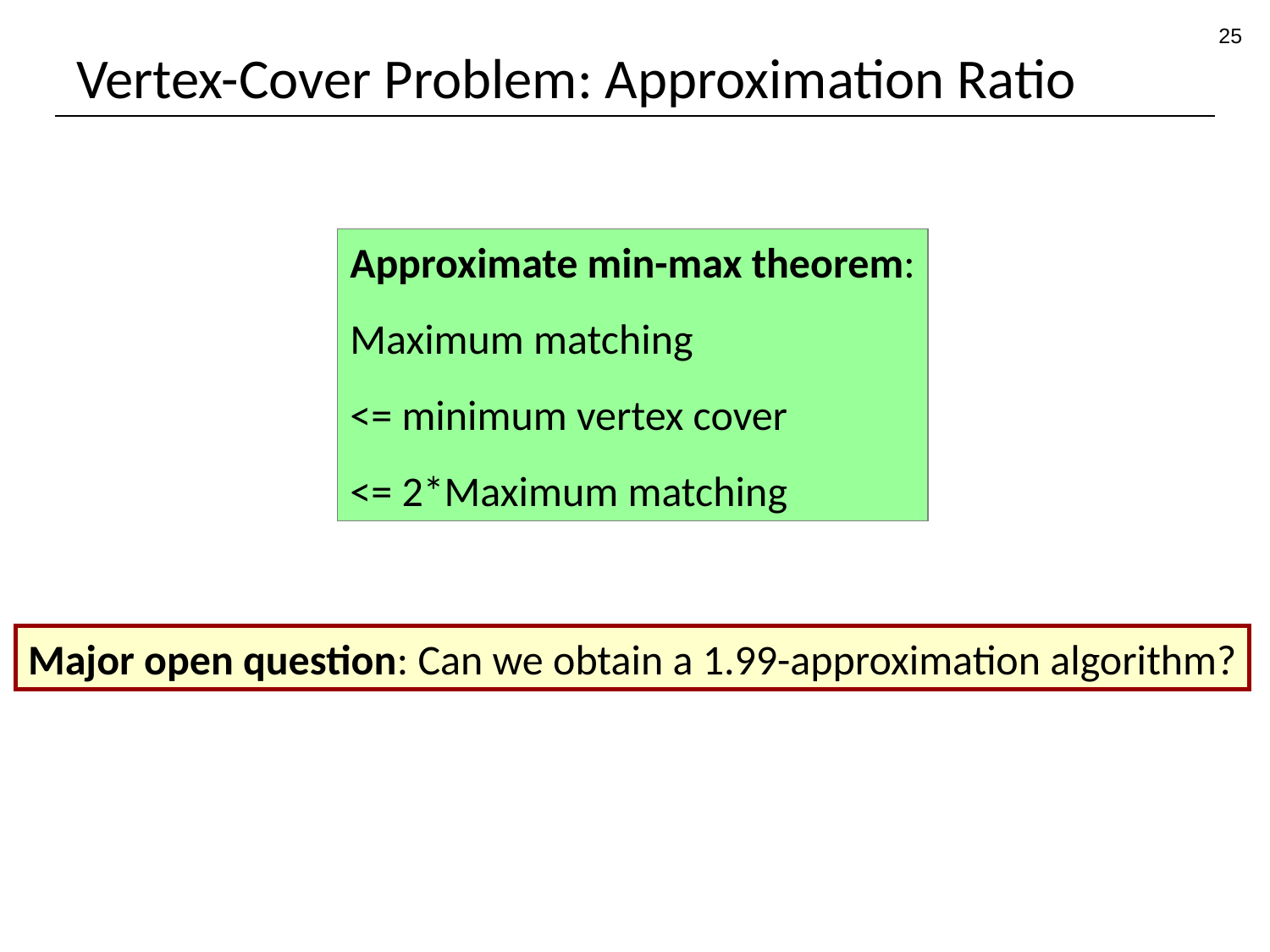

25
# Vertex-Cover Problem: Approximation Ratio
Approximate min-max theorem:
Maximum matching
<= minimum vertex cover
<= 2*Maximum matching
Major open question: Can we obtain a 1.99-approximation algorithm?